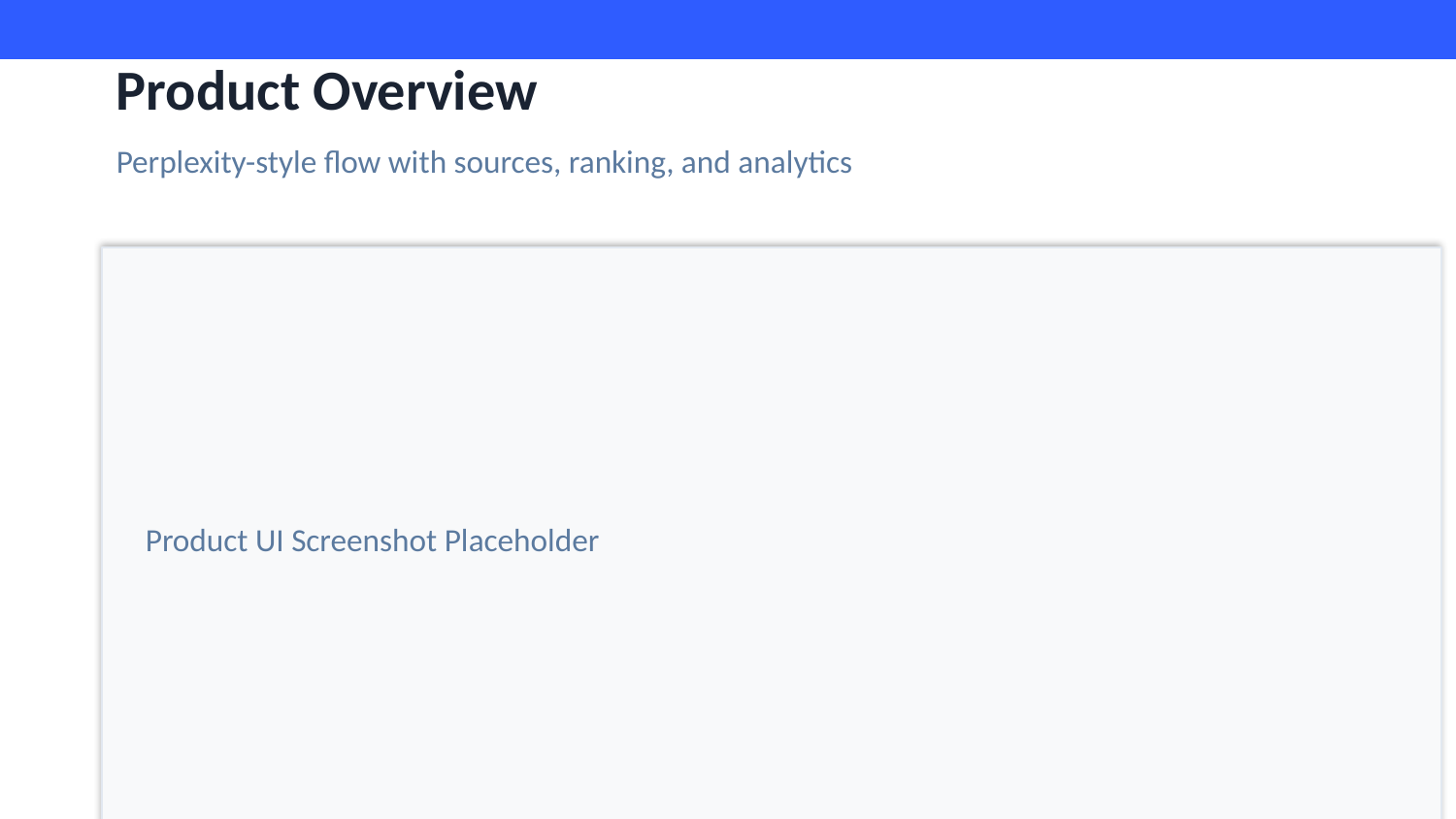

Product Overview
Perplexity-style flow with sources, ranking, and analytics

Product UI Screenshot Placeholder